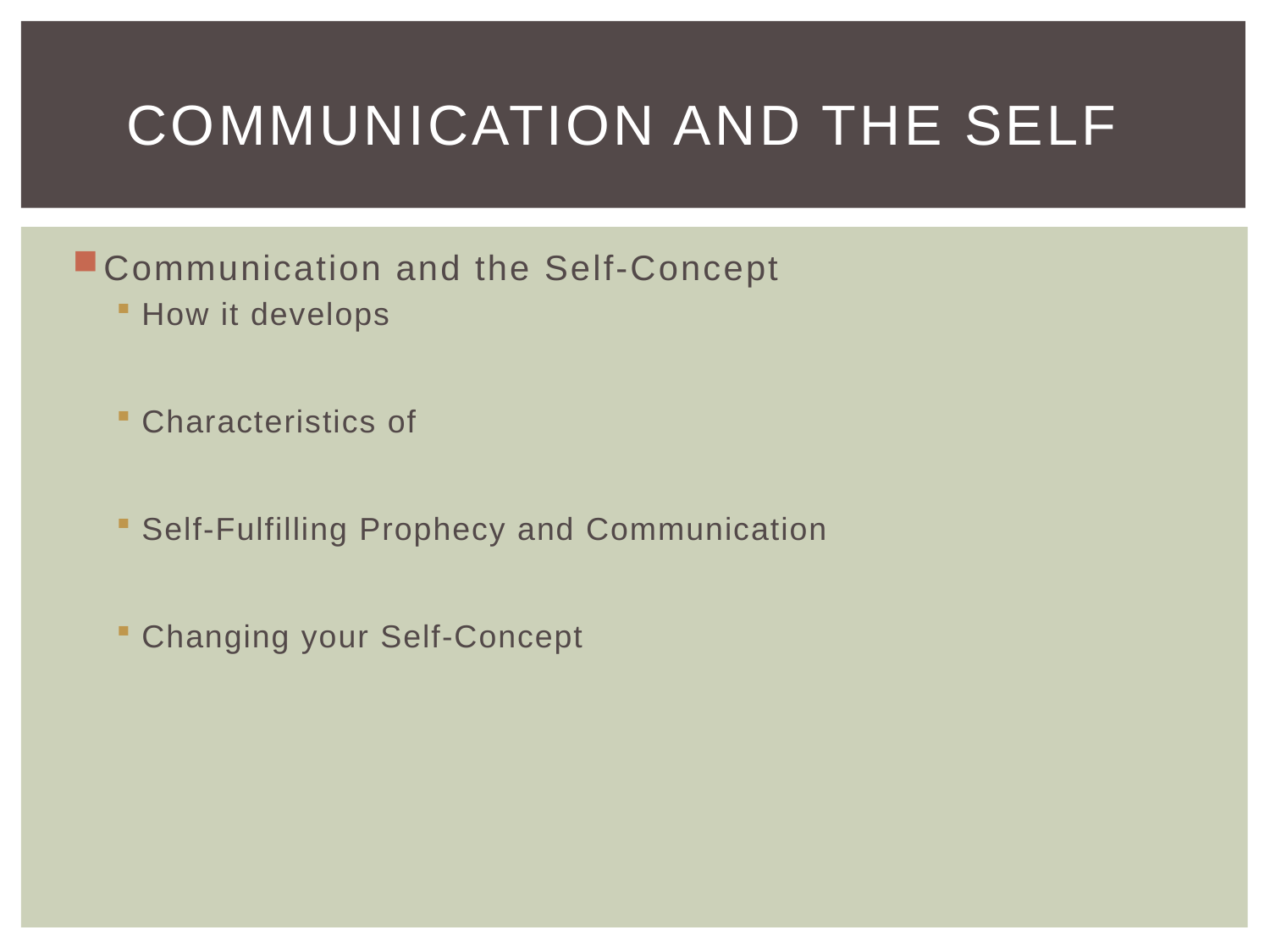

# COMMUNICATION AND THE SELF
Communication and the Self-Concept
How it develops

Characteristics of

Self-Fulfilling Prophecy and Communication

Changing your Self-Concept